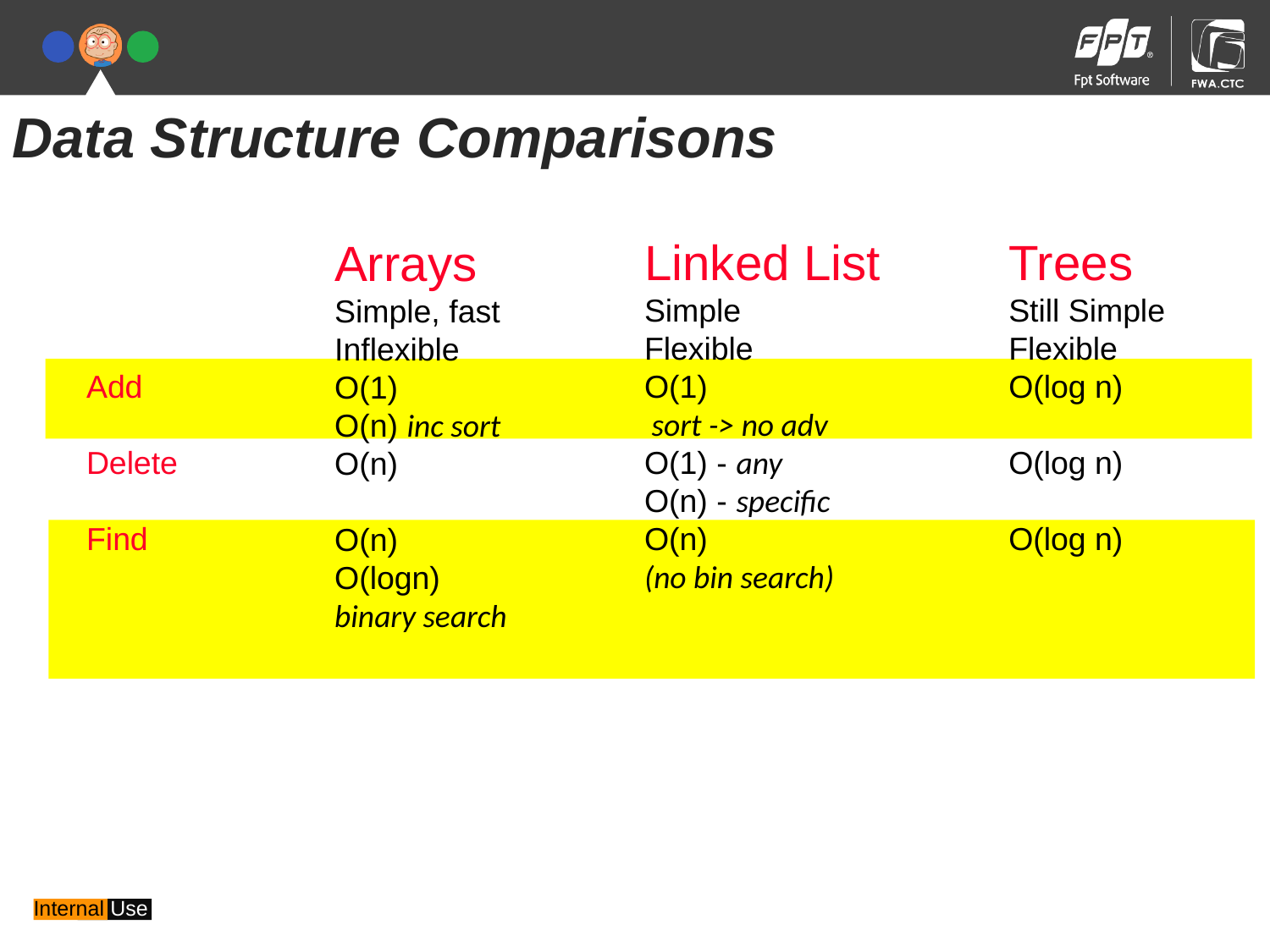

Data Structure Comparisons

Add

Delete

Find

Linked List
Simple
Flexible
O(1)
 sort -> no adv
O(1) - any
O(n) - specific
O(n)
(no bin search)
Trees
Still Simple
Flexible
O(log n)

O(log n)

O(log n)

Arrays
Simple, fast
Inflexible
O(1)
O(n) inc sort
O(n)

O(n)
O(logn)
binary search